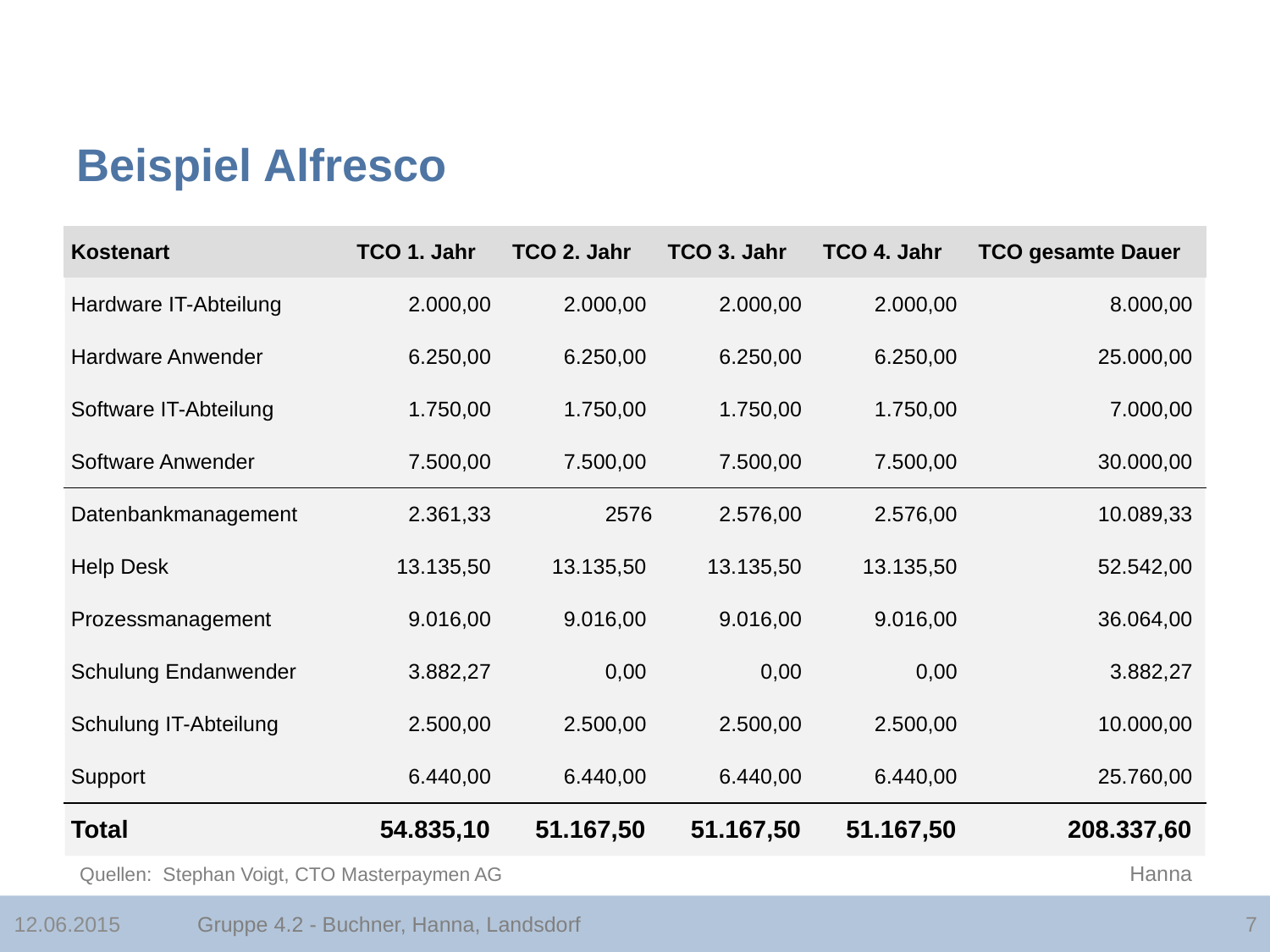

# Beispiel Alfresco
| Kostenart | TCO 1. Jahr | TCO 2. Jahr | TCO 3. Jahr | TCO 4. Jahr | TCO gesamte Dauer |
| --- | --- | --- | --- | --- | --- |
| Hardware IT-Abteilung | 2.000,00 | 2.000,00 | 2.000,00 | 2.000,00 | 8.000,00 |
| Hardware Anwender | 6.250,00 | 6.250,00 | 6.250,00 | 6.250,00 | 25.000,00 |
| Software IT-Abteilung | 1.750,00 | 1.750,00 | 1.750,00 | 1.750,00 | 7.000,00 |
| Software Anwender | 7.500,00 | 7.500,00 | 7.500,00 | 7.500,00 | 30.000,00 |
| Datenbankmanagement | 2.361,33 | 2576 | 2.576,00 | 2.576,00 | 10.089,33 |
| Help Desk | 13.135,50 | 13.135,50 | 13.135,50 | 13.135,50 | 52.542,00 |
| Prozessmanagement | 9.016,00 | 9.016,00 | 9.016,00 | 9.016,00 | 36.064,00 |
| Schulung Endanwender | 3.882,27 | 0,00 | 0,00 | 0,00 | 3.882,27 |
| Schulung IT-Abteilung | 2.500,00 | 2.500,00 | 2.500,00 | 2.500,00 | 10.000,00 |
| Support | 6.440,00 | 6.440,00 | 6.440,00 | 6.440,00 | 25.760,00 |
| Total | 54.835,10 | 51.167,50 | 51.167,50 | 51.167,50 | 208.337,60 |
Hanna
Quellen:  Stephan Voigt, CTO Masterpaymen AG
Gruppe 4.2 - Buchner, Hanna, Landsdorf
12.06.2015
7